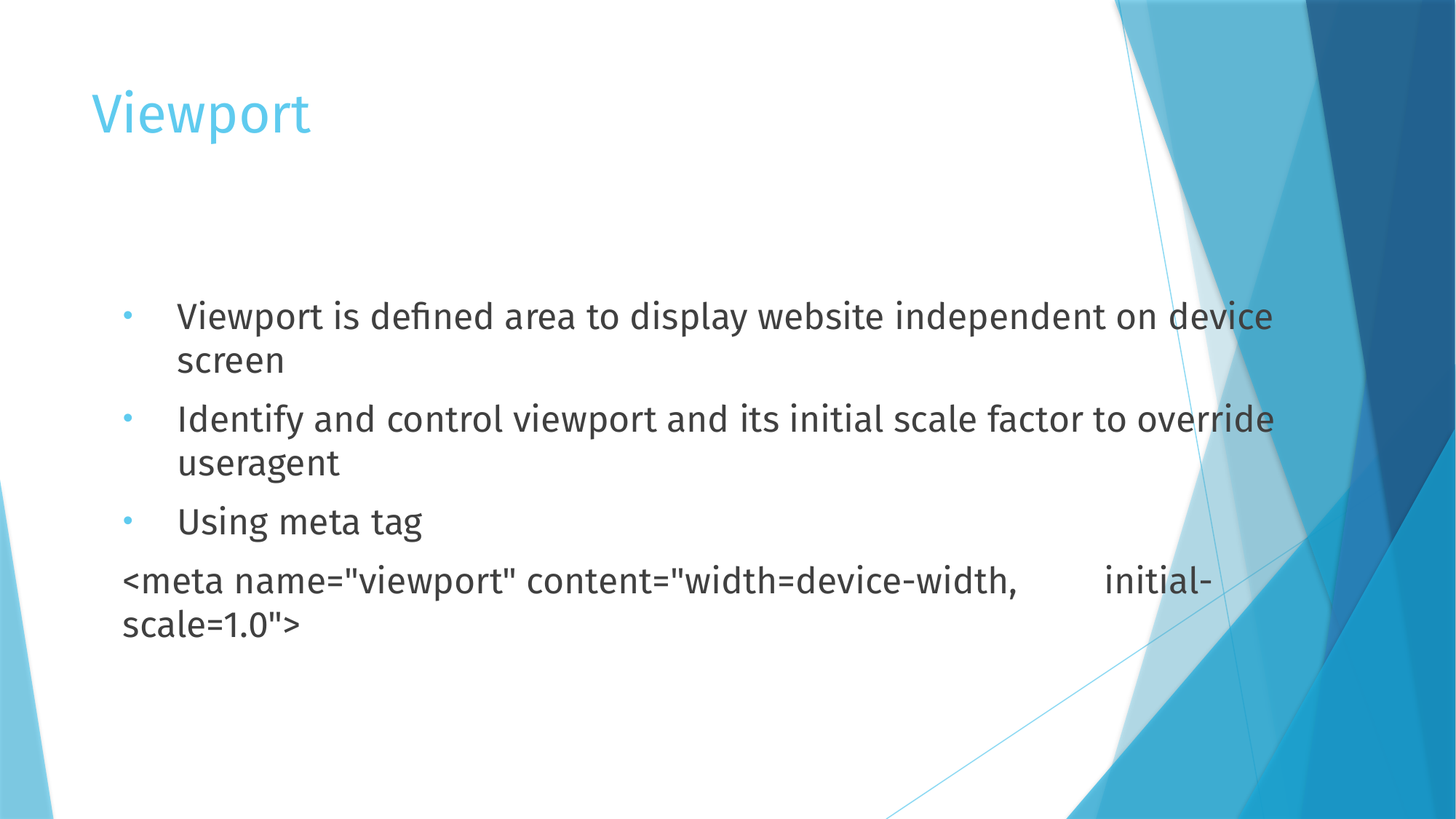

# Viewport

Viewport is defined area to display website independent on device screen
Identify and control viewport and its initial scale factor to override useragent
Using meta tag
<meta name="viewport" content="width=device-width,         initial-scale=1.0">